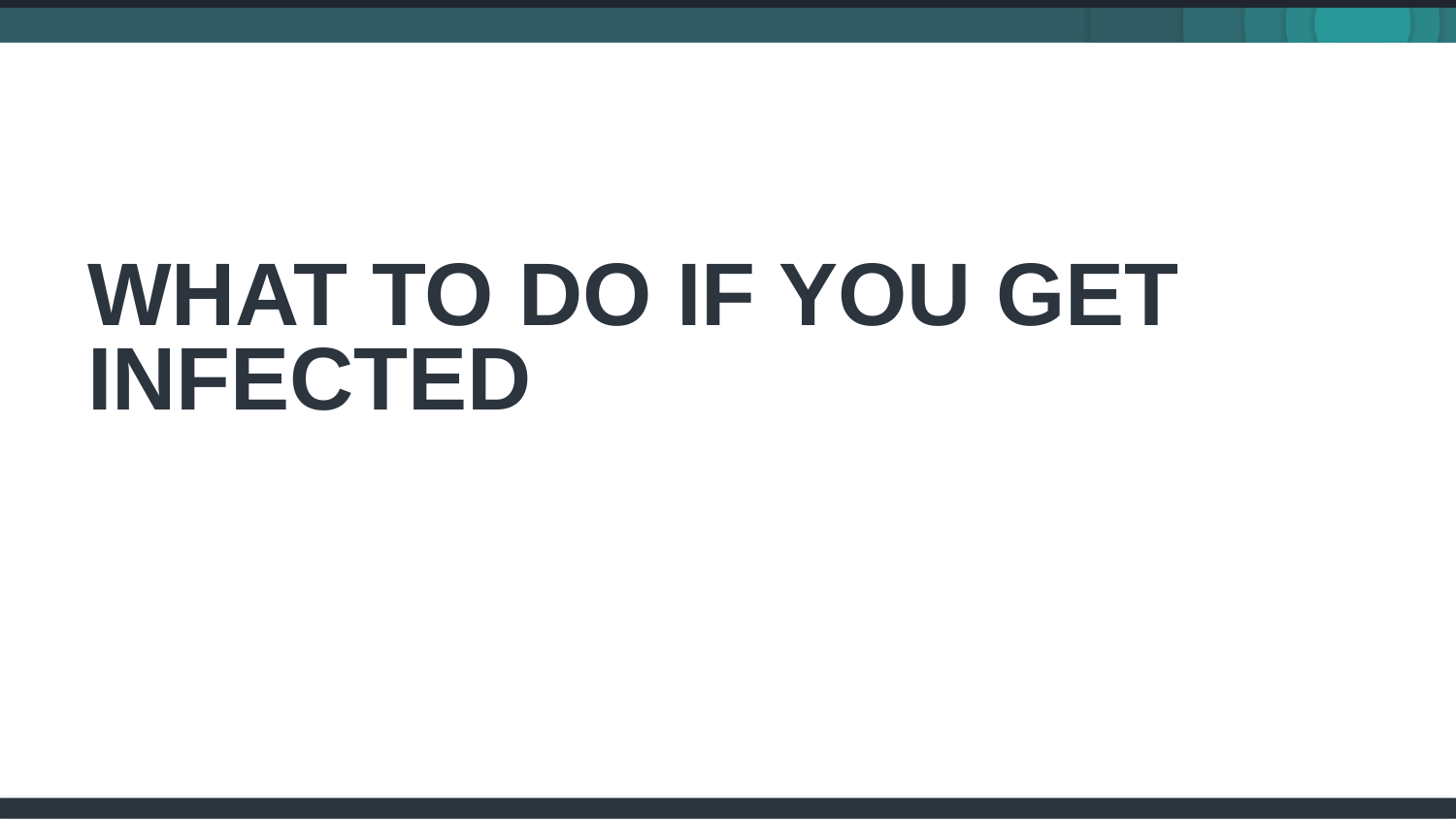

# What to do if you get infected